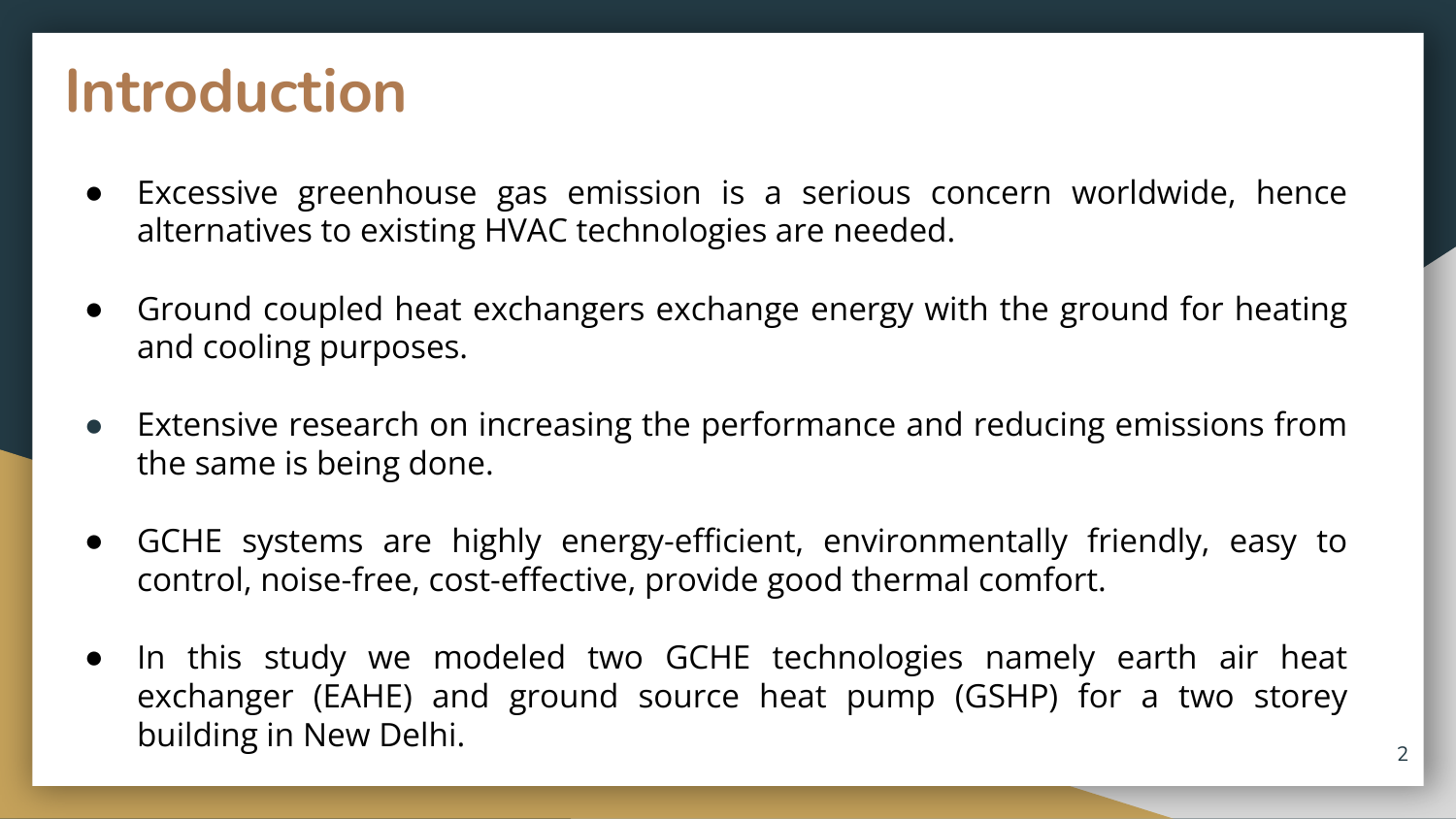

# Introduction
Excessive greenhouse gas emission is a serious concern worldwide, hence alternatives to existing HVAC technologies are needed.

Ground coupled heat exchangers exchange energy with the ground for heating and cooling purposes.

Extensive research on increasing the performance and reducing emissions from the same is being done.

GCHE systems are highly energy-efficient, environmentally friendly, easy to control, noise-free, cost-effective, provide good thermal comfort.

In this study we modeled two GCHE technologies namely earth air heat exchanger (EAHE) and ground source heat pump (GSHP) for a two storey building in New Delhi.
2